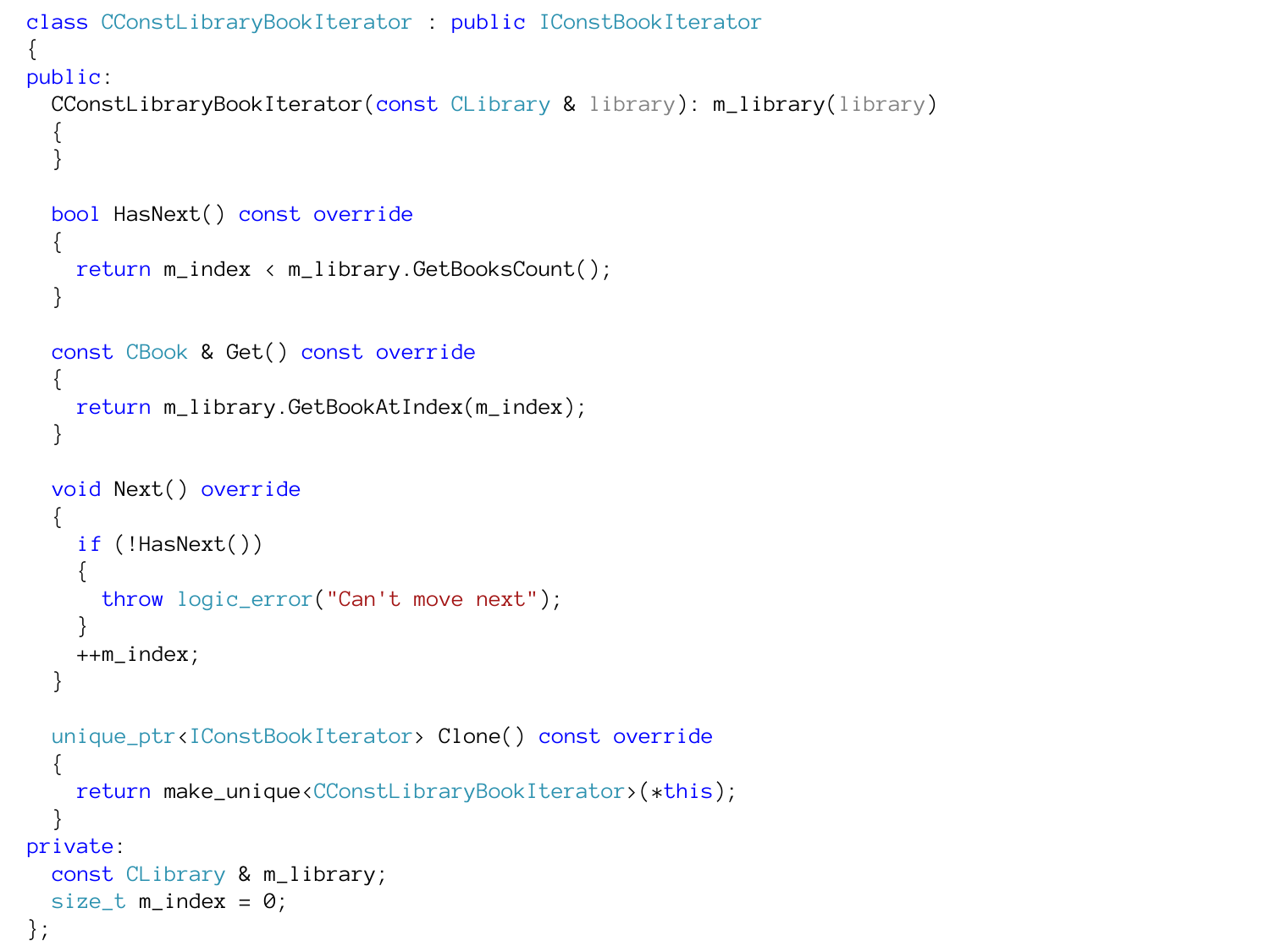

class CConstLibraryBookIterator : public IConstBookIterator
{
public:
  CConstLibraryBookIterator(const CLibrary & library): m_library(library)
  {
  }

  bool HasNext() const override
  {
    return m_index < m_library.GetBooksCount();
  }

  const CBook & Get() const override
  {
    return m_library.GetBookAtIndex(m_index);
  }

  void Next() override
  {
    if (!HasNext())
    {
      throw logic_error("Can't move next");
    }
    ++m_index;
  }

  unique_ptr<IConstBookIterator> Clone() const override
  {
    return make_unique<CConstLibraryBookIterator>(*this);
  }
private:
  const CLibrary & m_library;
  size_t m_index = 0;
};